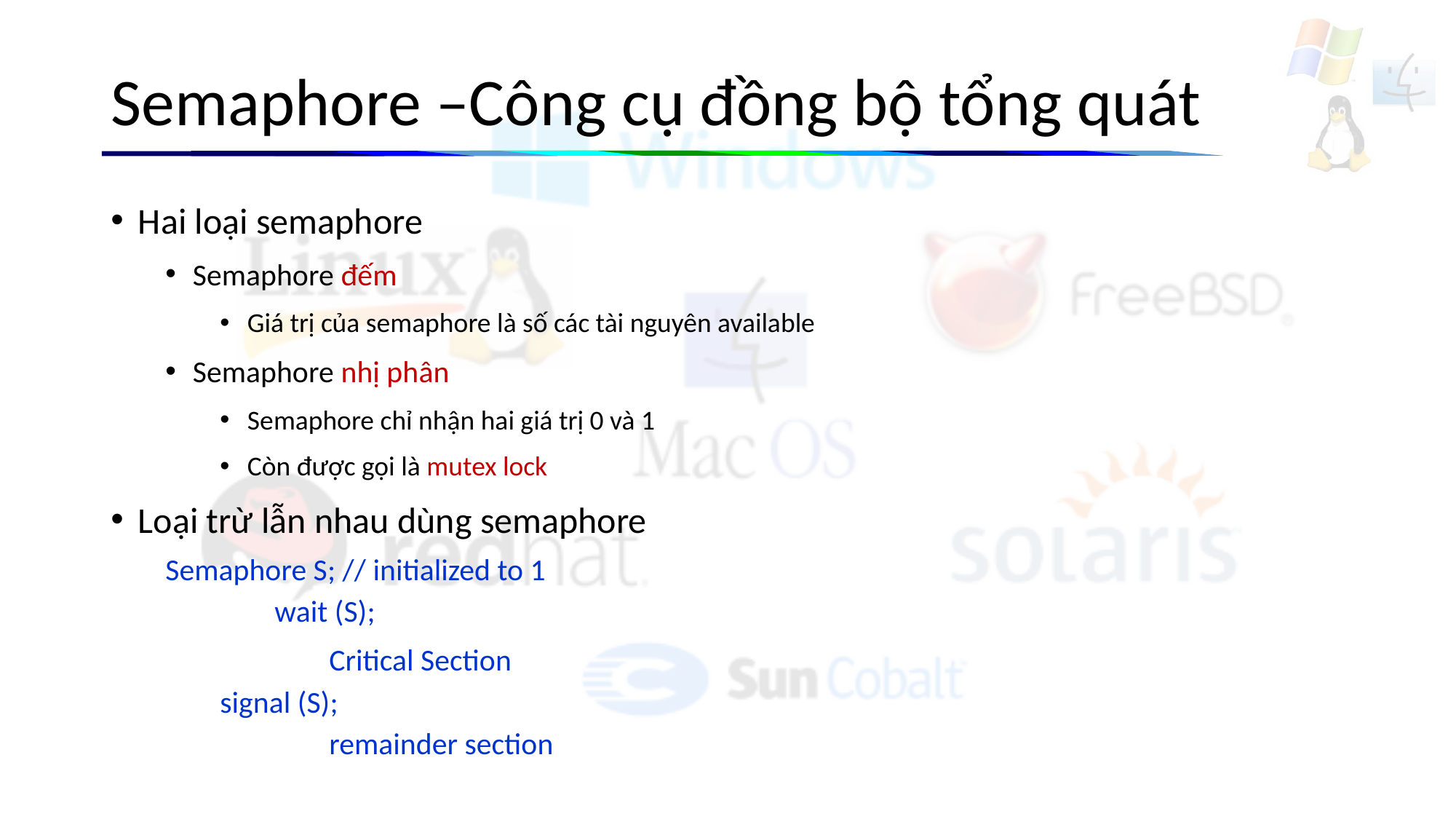

# Semaphore –Công cụ đồng bộ tổng quát
Hai loại semaphore
Semaphore đếm
Giá trị của semaphore là số các tài nguyên available
Semaphore nhị phân
Semaphore chỉ nhận hai giá trị 0 và 1
Còn được gọi là mutex lock
Loại trừ lẫn nhau dùng semaphore
Semaphore S; // initialized to 1
	wait (S);
		Critical Section
	signal (S);
		remainder section